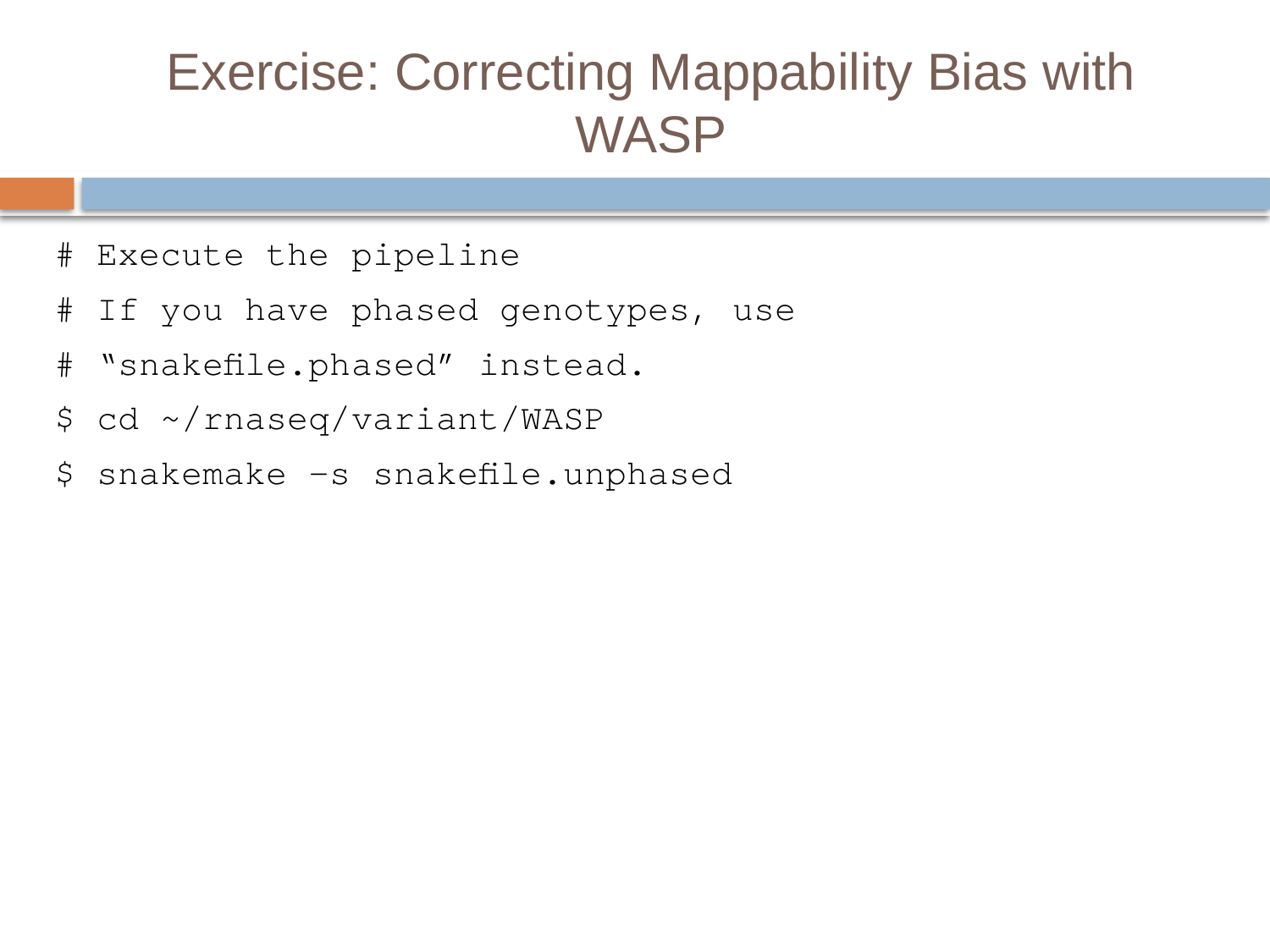

# Exercise: Correcting Mappability Bias with WASP
# Execute the pipeline
# If you have phased genotypes, use
# “snakefile.phased” instead.
$ cd ~/rnaseq/variant/WASP
$ snakemake -s snakefile.unphased